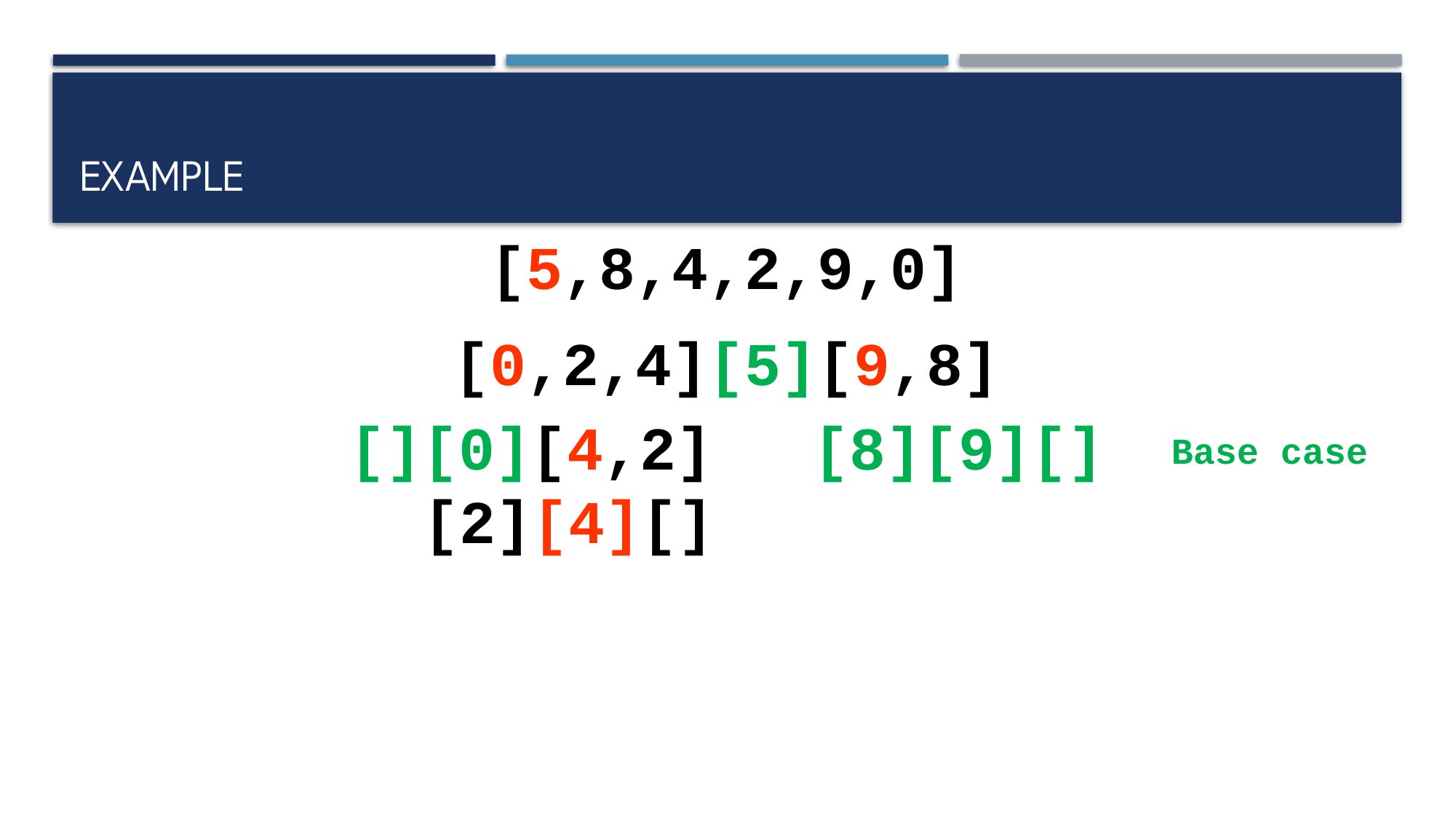

# example
[5,8,4,2,9,0]
[0,2,4][5][9,8]
[][0]
[4,2]
[8][9][]
Base case
[2][4][]